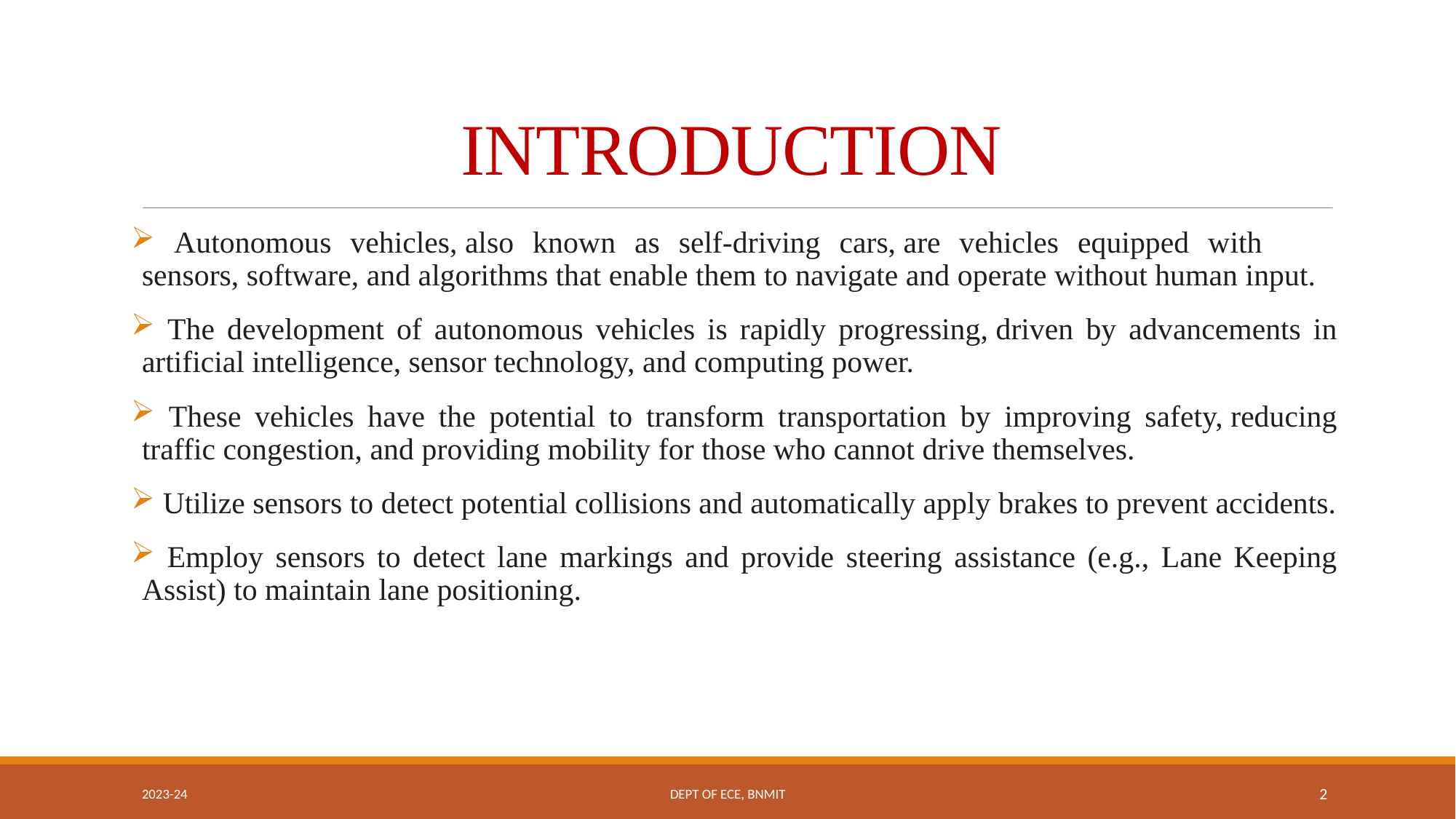

# INTRODUCTION
 Autonomous vehicles, also known as self-driving cars, are vehicles equipped with     sensors, software, and algorithms that enable them to navigate and operate without human input.
 The development of autonomous vehicles is rapidly progressing, driven by advancements in artificial intelligence, sensor technology, and computing power.
 These vehicles have the potential to transform transportation by improving safety, reducing traffic congestion, and providing mobility for those who cannot drive themselves.
 Utilize sensors to detect potential collisions and automatically apply brakes to prevent accidents.
 Employ sensors to detect lane markings and provide steering assistance (e.g., Lane Keeping Assist) to maintain lane positioning.
2023-24
DEPT OF ECE, BNMIT
2